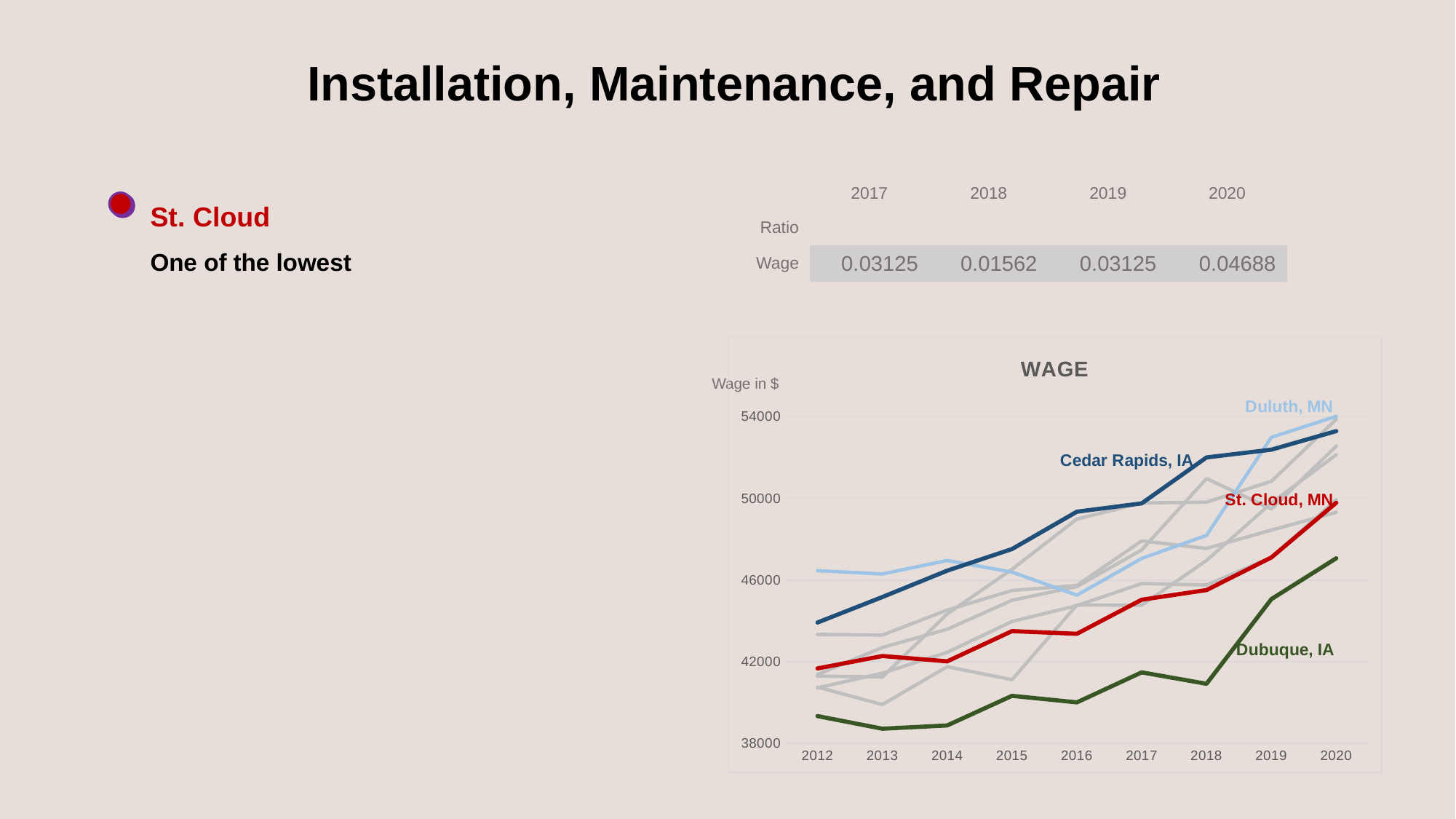

Installation, Maintenance, and Repair
St. Cloud
One of the lowest

|  | 2017 | 2018 | 2019 | 2020 |
| --- | --- | --- | --- | --- |
| Ratio |  |  |  |  |
| Wage | 0.03125 | 0.01562 | 0.03125 | 0.04688 |

### Chart: WAGE

| Category | Dubuque, IA | Eau Claire, WI | Fargo, ND | Grand Forks, ND | Mankato, MN | Rochester, MN | Duluth, MN | Cedar Rapids, IA | St. Cloud, MN |
|---|---|---|---|---|---|---|---|---|---|
| 2012 | 39340.0 | 40760.0 | 41300.0 | 41370.0 | 40720.0 | 43340.0 | 46460.0 | 43920.0 | 41670.0 |
| 2013 | 38720.0 | 39900.0 | 41250.0 | 42700.0 | 41440.0 | 43310.0 | 46300.0 | 45170.0 | 42280.0 |
| 2014 | 38880.0 | 41760.0 | 44340.0 | 43590.0 | 42460.0 | 44530.0 | 46960.0 | 46460.0 | 42020.0 |
| 2015 | 40330.0 | 41120.0 | 46530.0 | 45010.0 | 43970.0 | 45490.0 | 46390.0 | 47520.0 | 43500.0 |
| 2016 | 40010.0 | 44780.0 | 48990.0 | 45680.0 | 44750.0 | 45740.0 | 45260.0 | 49350.0 | 43370.0 |
| 2017 | 41480.0 | 44770.0 | 49780.0 | 47480.0 | 45830.0 | 47920.0 | 47060.0 | 49760.0 | 45040.0 |
| 2018 | 40920.0 | 46960.0 | 49820.0 | 50970.0 | 45760.0 | 47550.0 | 48190.0 | 52010.0 | 45510.0 |
| 2019 | 45070.0 | 49780.0 | 50840.0 | 49490.0 | 47110.0 | 48450.0 | 53000.0 | 52390.0 | 47110.0 |
| 2020 | 47070.0 | 52140.0 | 53880.0 | 52560.0 | 49930.0 | 49320.0 | 54020.0 | 53300.0 | 49790.0 |
Wage in $